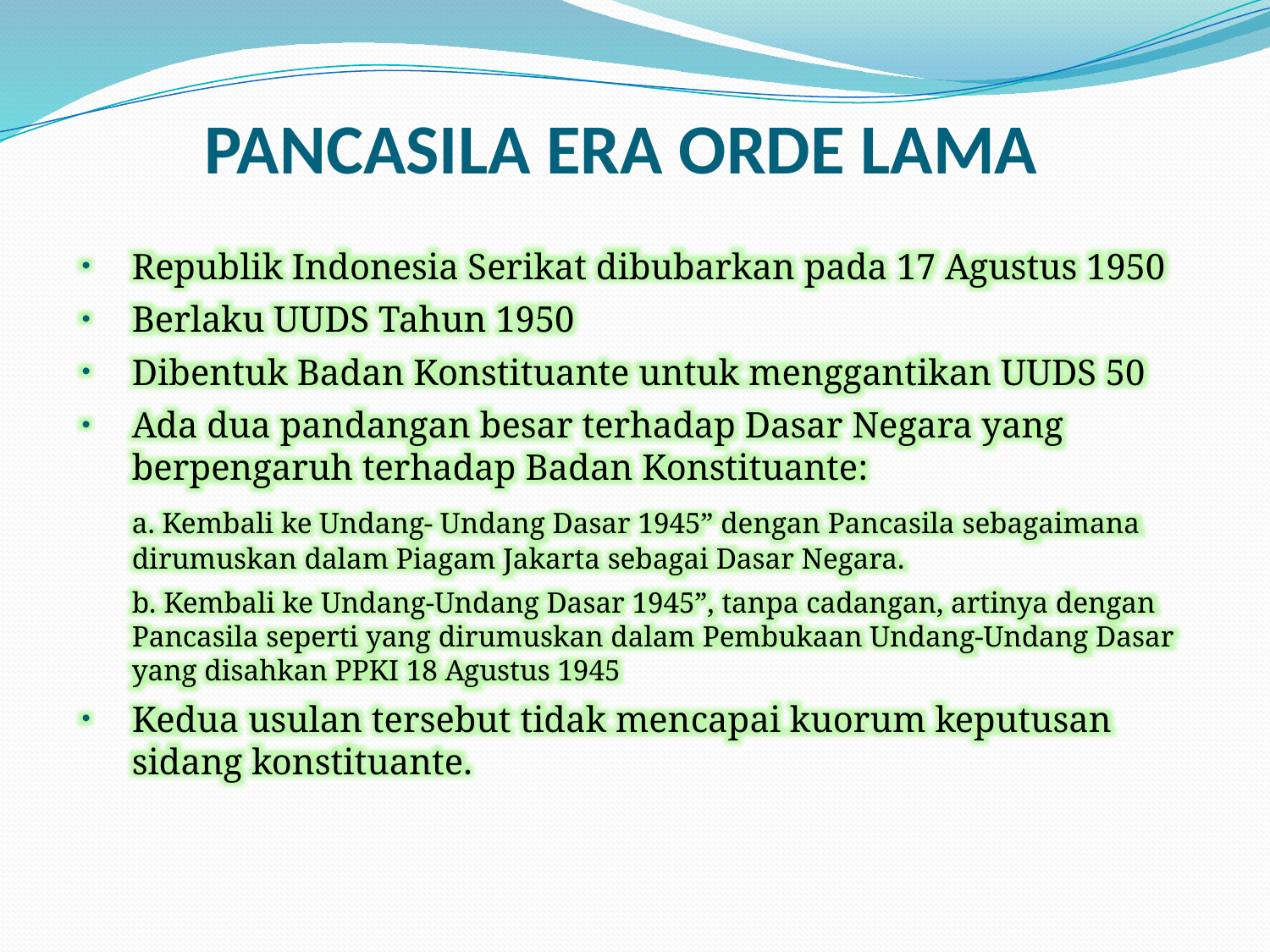

# PANCASILA ERA ORDE LAMA
Republik Indonesia Serikat dibubarkan pada 17 Agustus 1950
Berlaku UUDS Tahun 1950
Dibentuk Badan Konstituante untuk menggantikan UUDS 50
Ada dua pandangan besar terhadap Dasar Negara yang berpengaruh terhadap Badan Konstituante:
	a. Kembali ke Undang- Undang Dasar 1945” dengan Pancasila sebagaimana dirumuskan dalam Piagam Jakarta sebagai Dasar Negara.
	b. Kembali ke Undang-Undang Dasar 1945”, tanpa cadangan, artinya dengan Pancasila seperti yang dirumuskan dalam Pembukaan Undang-Undang Dasar yang disahkan PPKI 18 Agustus 1945
Kedua usulan tersebut tidak mencapai kuorum keputusan sidang konstituante.